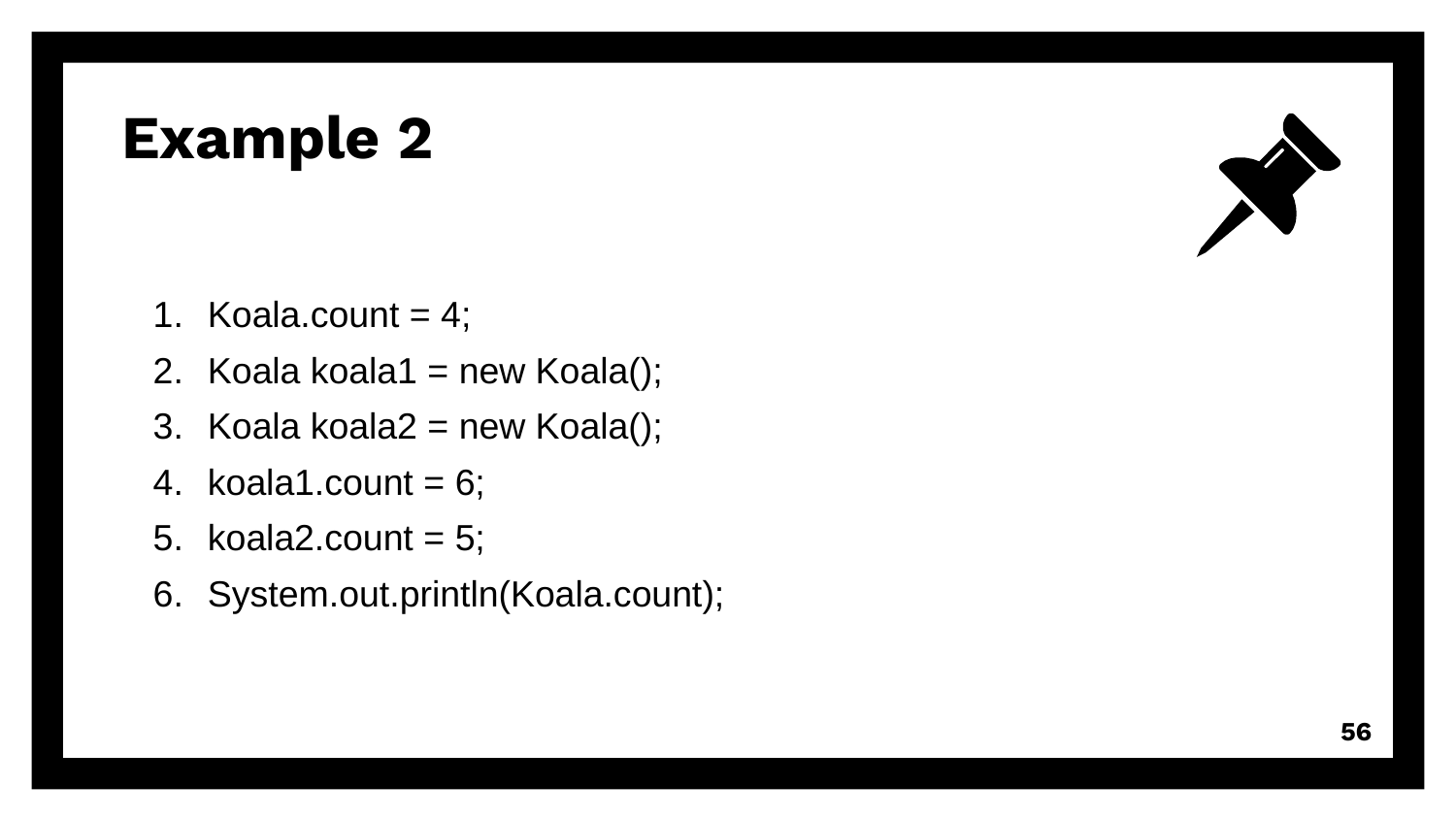

# Example 2

Koala.count = 4;
Koala koala1 = new Koala();
Koala koala2 = new Koala();
koala1.count = 6;
koala2.count = 5;
System.out.println(Koala.count);

56